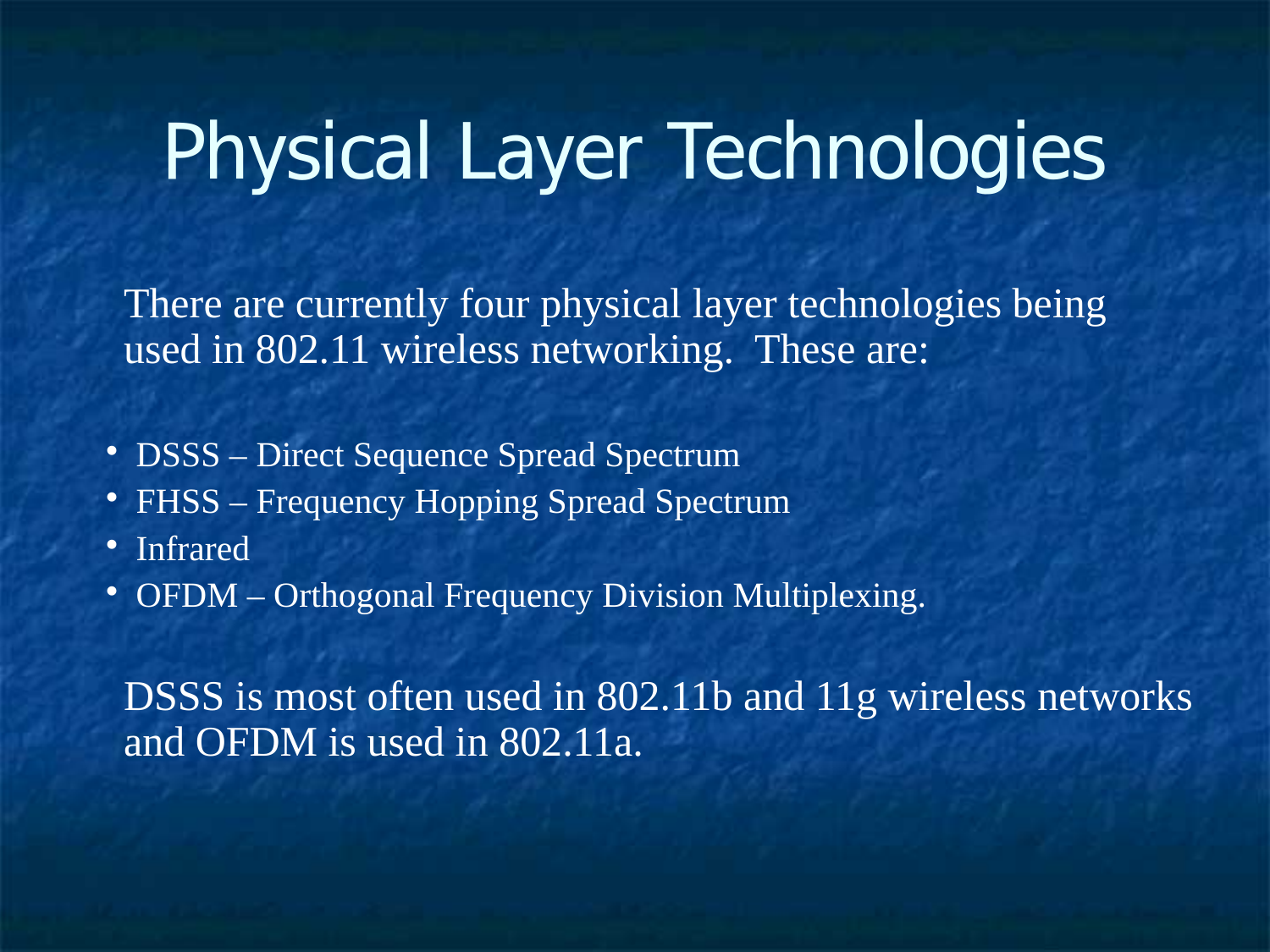

Physical Layer Technologies
	There are currently four physical layer technologies being used in 802.11 wireless networking.  These are:

DSSS – Direct Sequence Spread Spectrum
FHSS – Frequency Hopping Spread Spectrum
Infrared
OFDM – Orthogonal Frequency Division Multiplexing.

	DSSS is most often used in 802.11b and 11g wireless networks and OFDM is used in 802.11a.